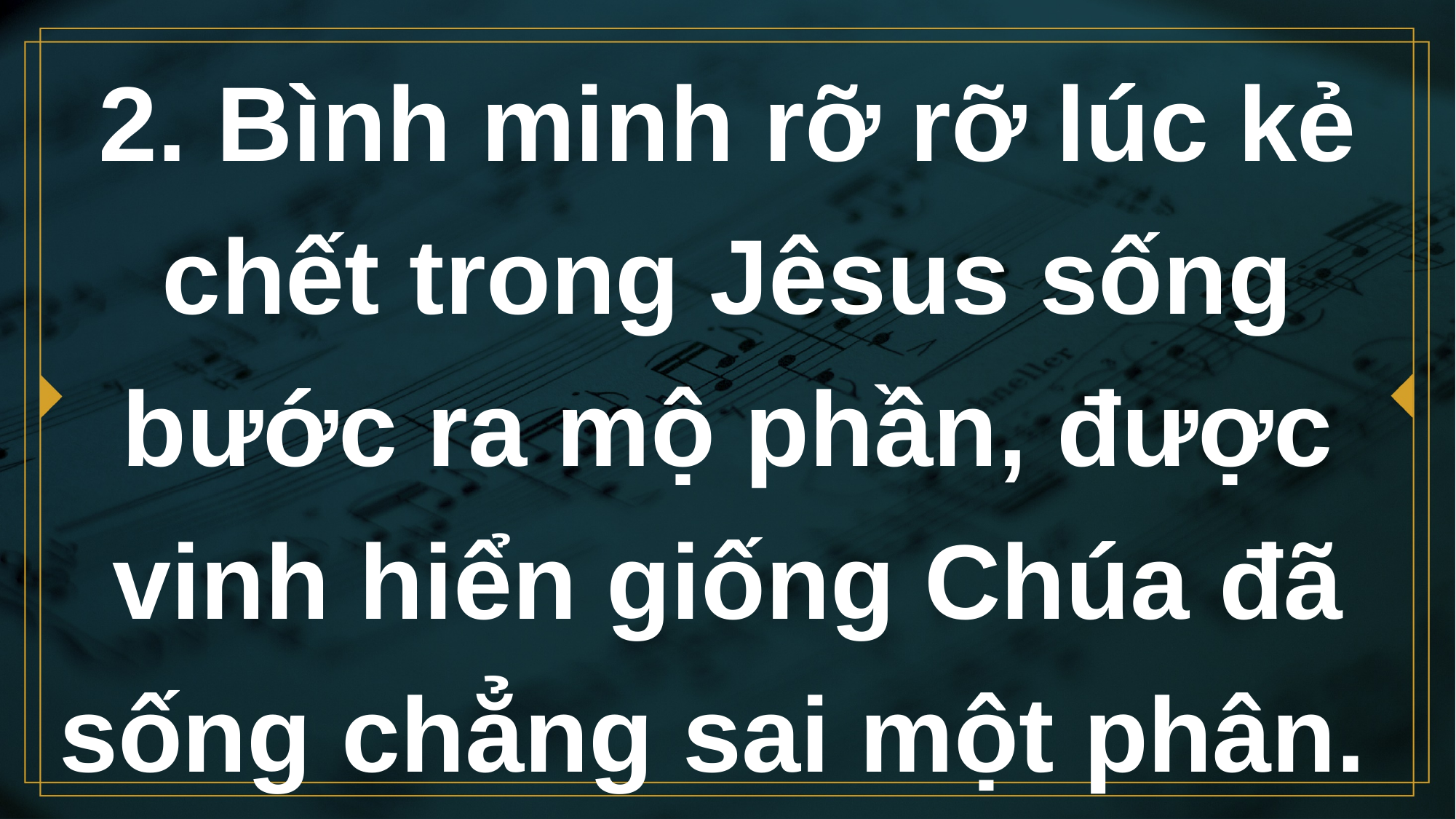

# 2. Bình minh rỡ rỡ lúc kẻ chết trong Jêsus sống bước ra mộ phần, được vinh hiển giống Chúa đã sống chẳng sai một phân.